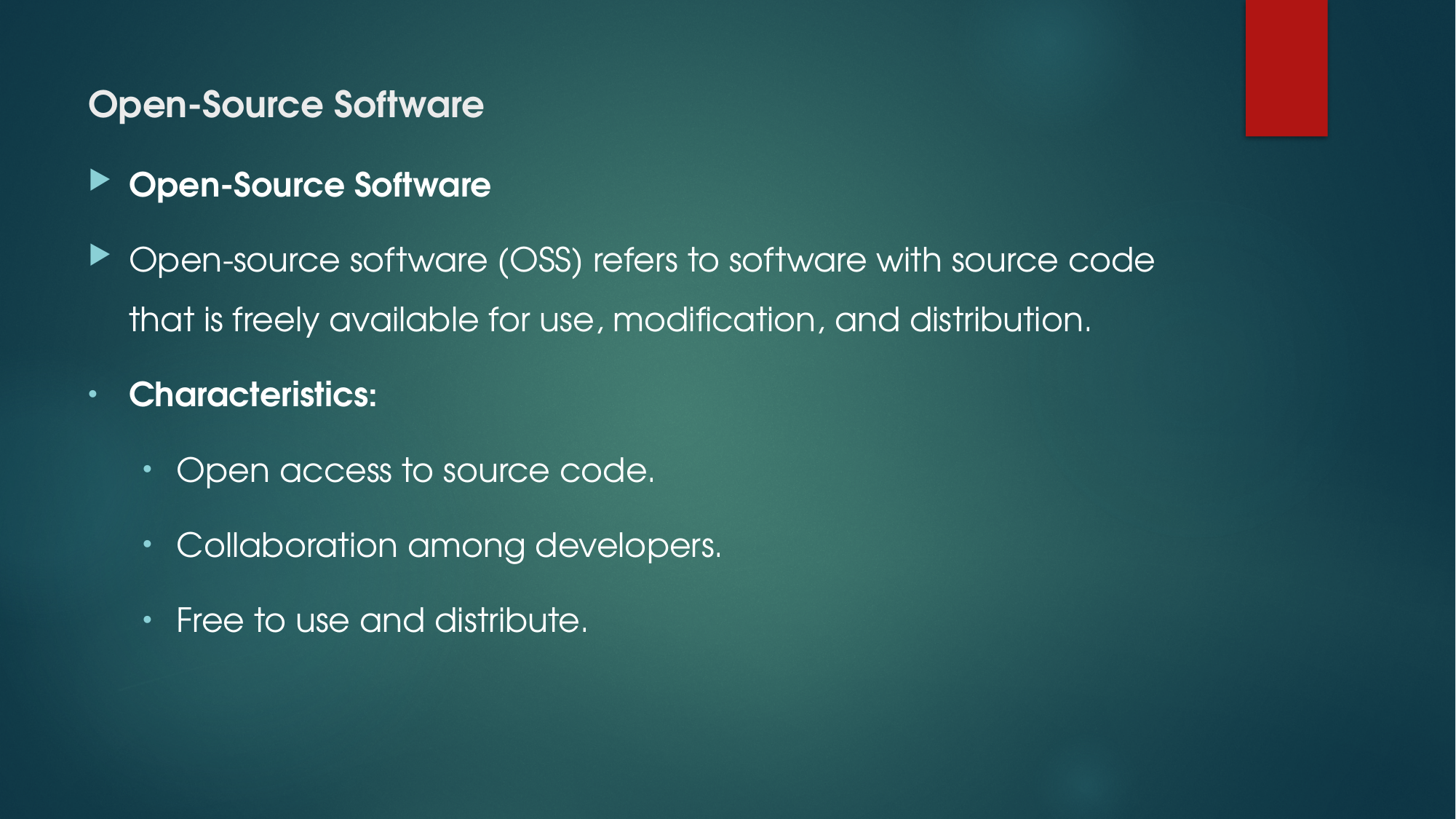

# Open-Source Software
Open-Source Software
Open-source software (OSS) refers to software with source code that is freely available for use, modification, and distribution.
Characteristics:
Open access to source code.
Collaboration among developers.
Free to use and distribute.